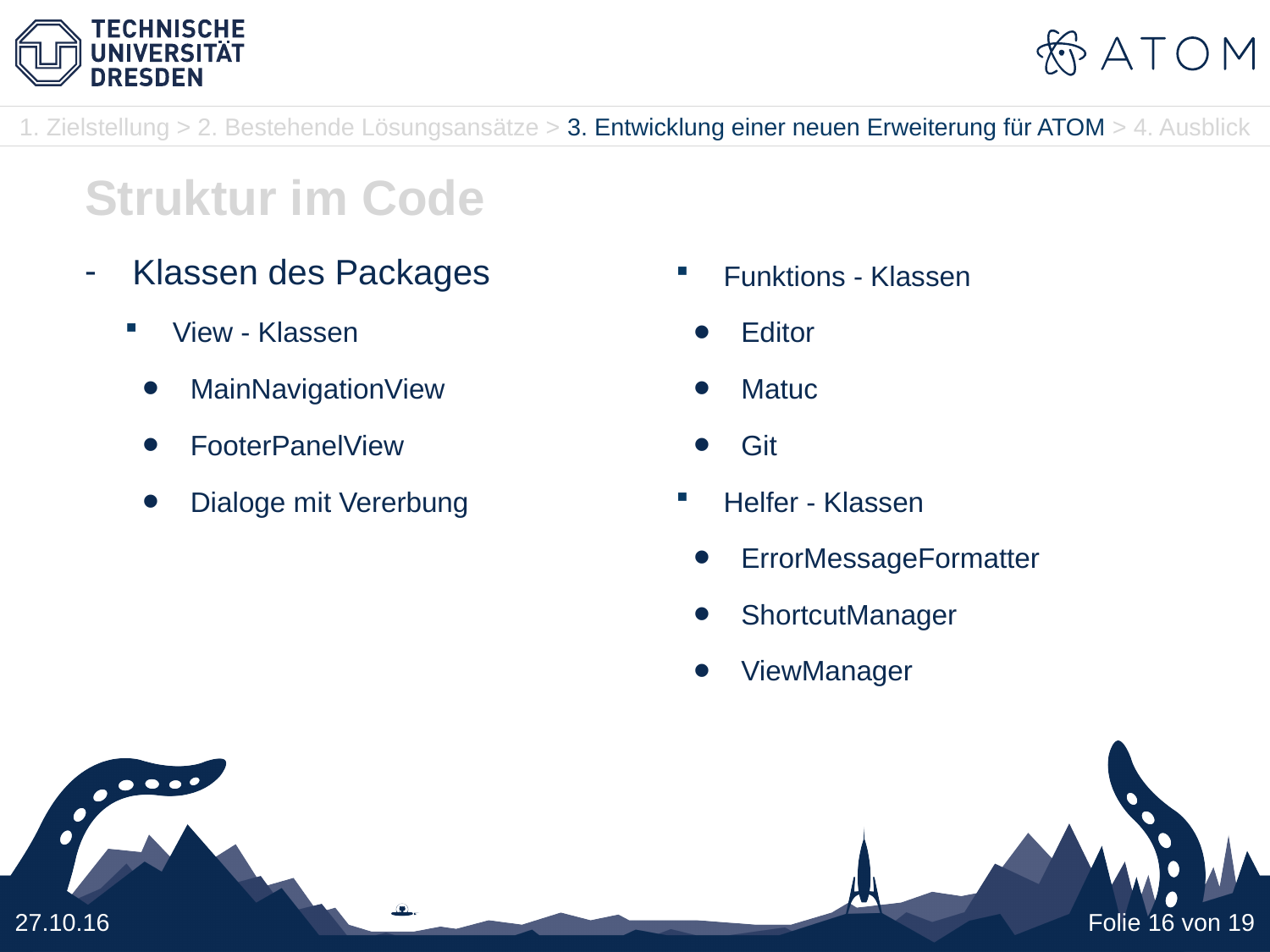

Struktur im Code
Klassen des Packages
View - Klassen
MainNavigationView
FooterPanelView
Dialoge mit Vererbung

Funktions - Klassen
Editor
Matuc
Git
Helfer - Klassen
ErrorMessageFormatter
ShortcutManager
ViewManager

27.10.16
Folie 16 von 19